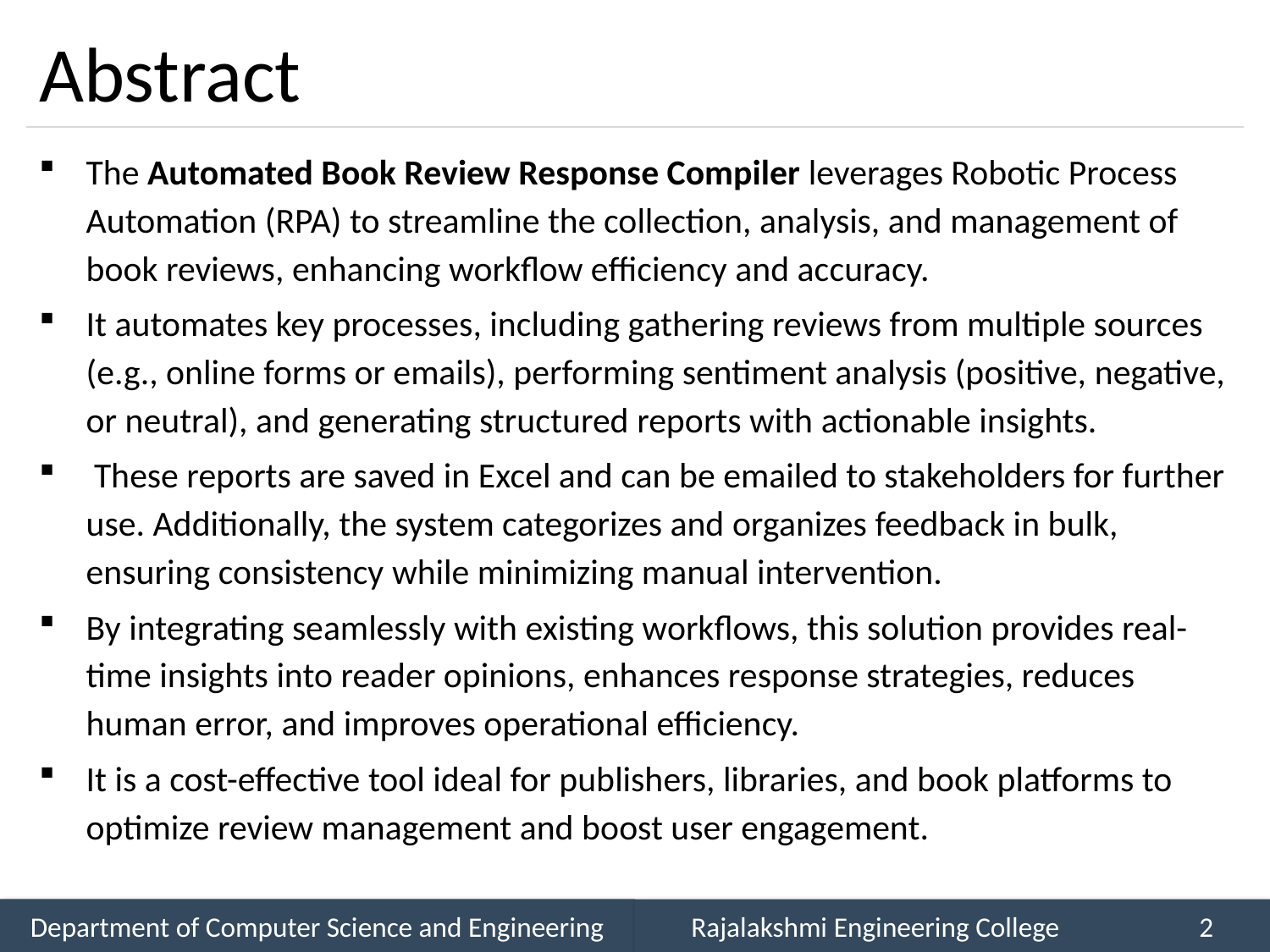

# Abstract
The Automated Book Review Response Compiler leverages Robotic Process Automation (RPA) to streamline the collection, analysis, and management of book reviews, enhancing workflow efficiency and accuracy.
It automates key processes, including gathering reviews from multiple sources (e.g., online forms or emails), performing sentiment analysis (positive, negative, or neutral), and generating structured reports with actionable insights.
 These reports are saved in Excel and can be emailed to stakeholders for further use. Additionally, the system categorizes and organizes feedback in bulk, ensuring consistency while minimizing manual intervention.
By integrating seamlessly with existing workflows, this solution provides real-time insights into reader opinions, enhances response strategies, reduces human error, and improves operational efficiency.
It is a cost-effective tool ideal for publishers, libraries, and book platforms to optimize review management and boost user engagement.